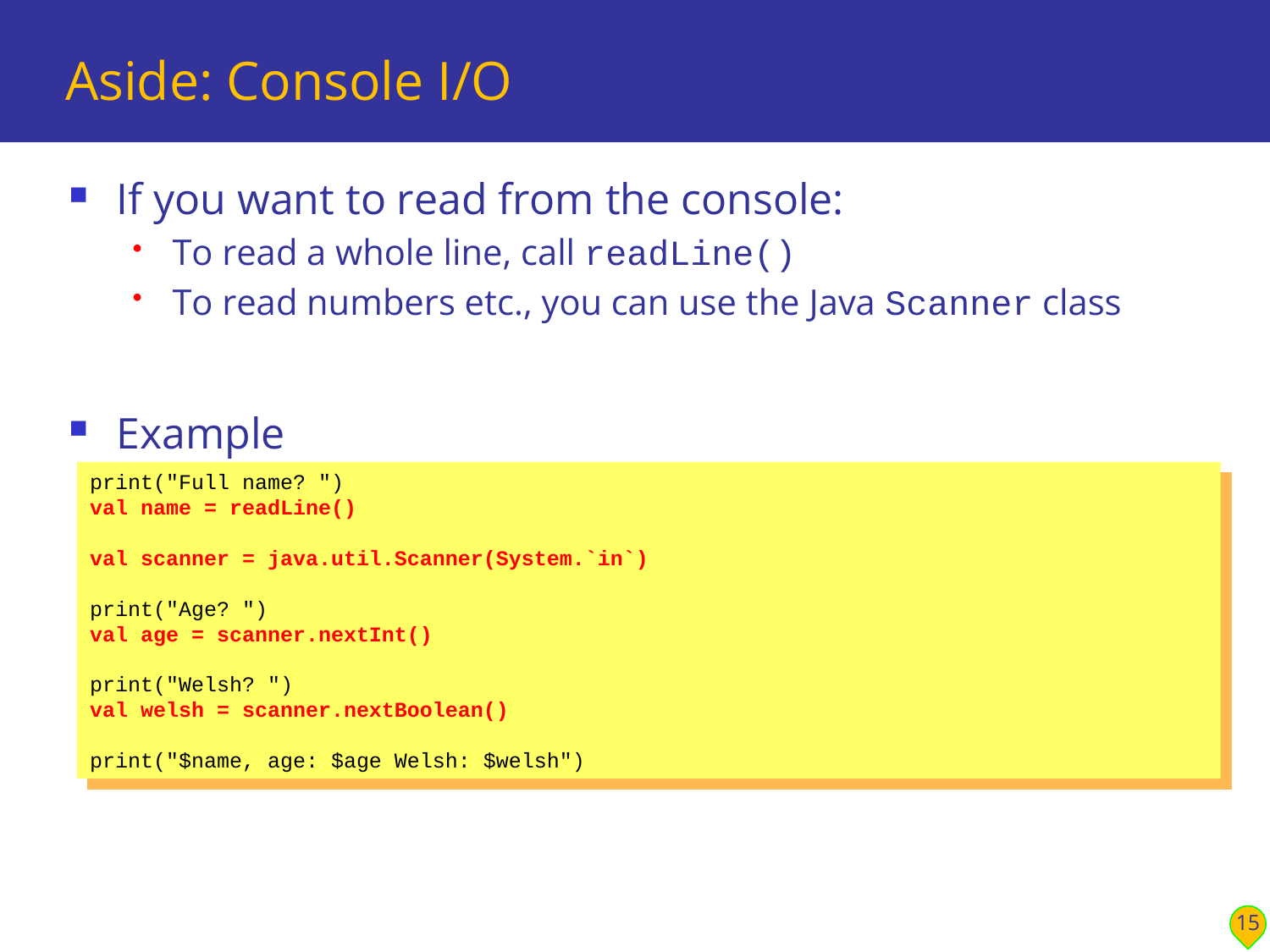

# Aside: Console I/O
If you want to read from the console:
To read a whole line, call readLine()
To read numbers etc., you can use the Java Scanner class

Example
print("Full name? ")
val name = readLine()

val scanner = java.util.Scanner(System.`in`)

print("Age? ")
val age = scanner.nextInt()

print("Welsh? ")
val welsh = scanner.nextBoolean()

print("$name, age: $age Welsh: $welsh")
15